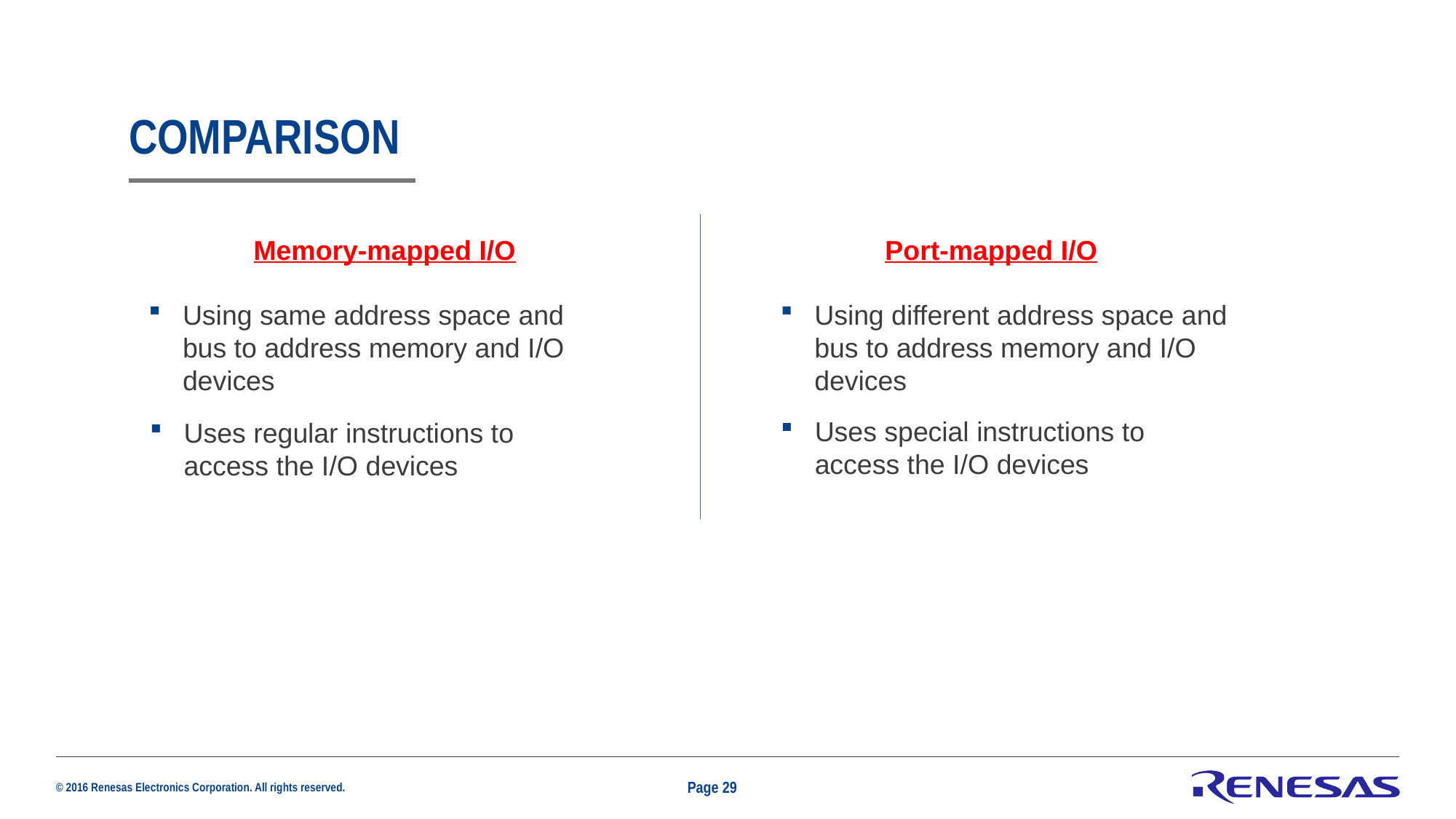

# Comparison
Memory-mapped I/O
Port-mapped I/O
Using same address space and bus to address memory and I/O devices
Using different address space and bus to address memory and I/O devices
Uses special instructions to access the I/O devices
Uses regular instructions to access the I/O devices
Page 29